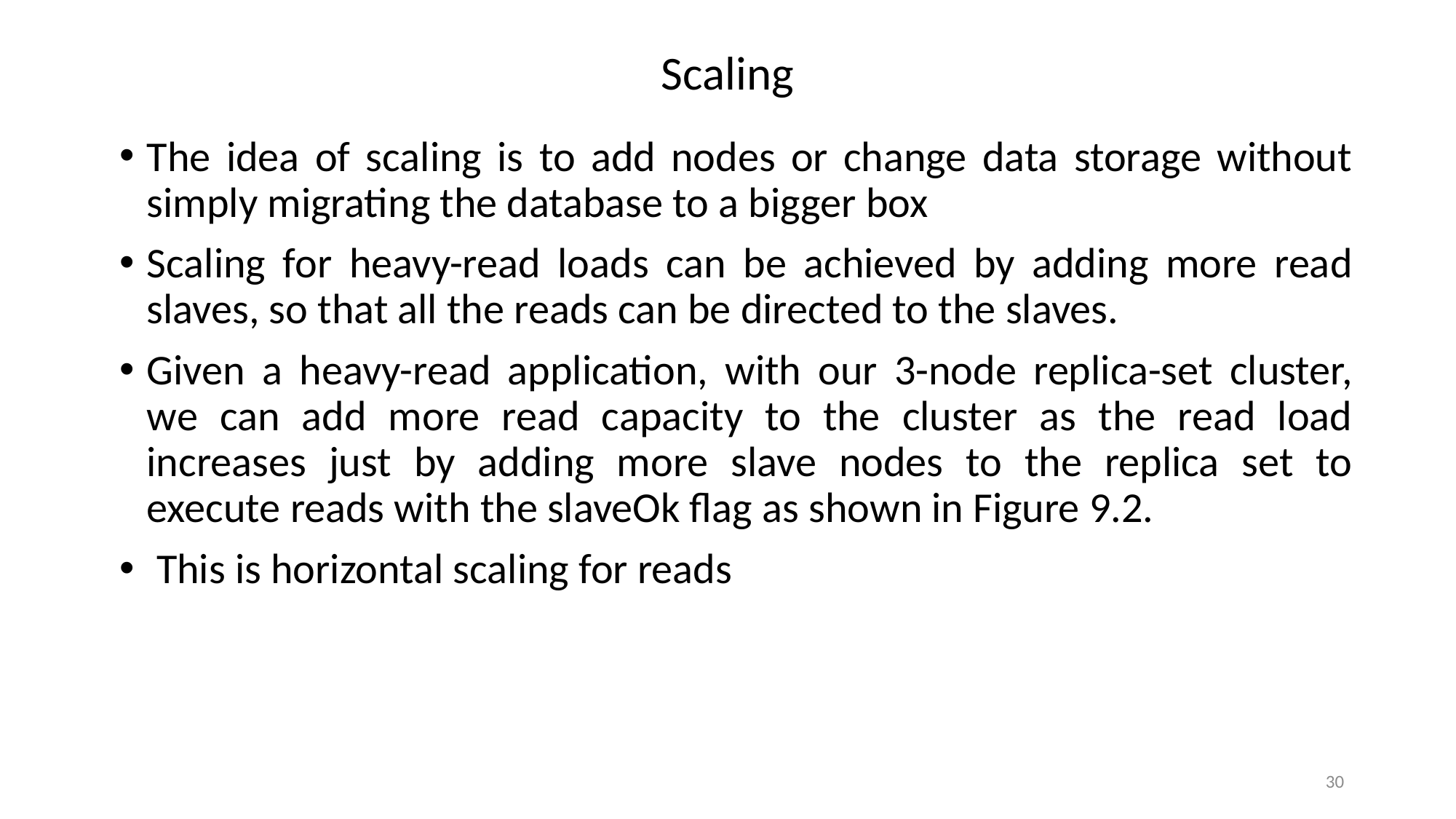

# Scaling
The idea of scaling is to add nodes or change data storage without simply migrating the database to a bigger box
Scaling for heavy-read loads can be achieved by adding more read slaves, so that all the reads can be directed to the slaves.
Given a heavy-read application, with our 3-node replica-set cluster, we can add more read capacity to the cluster as the read load increases just by adding more slave nodes to the replica set to execute reads with the slaveOk flag as shown in Figure 9.2.
 This is horizontal scaling for reads
30